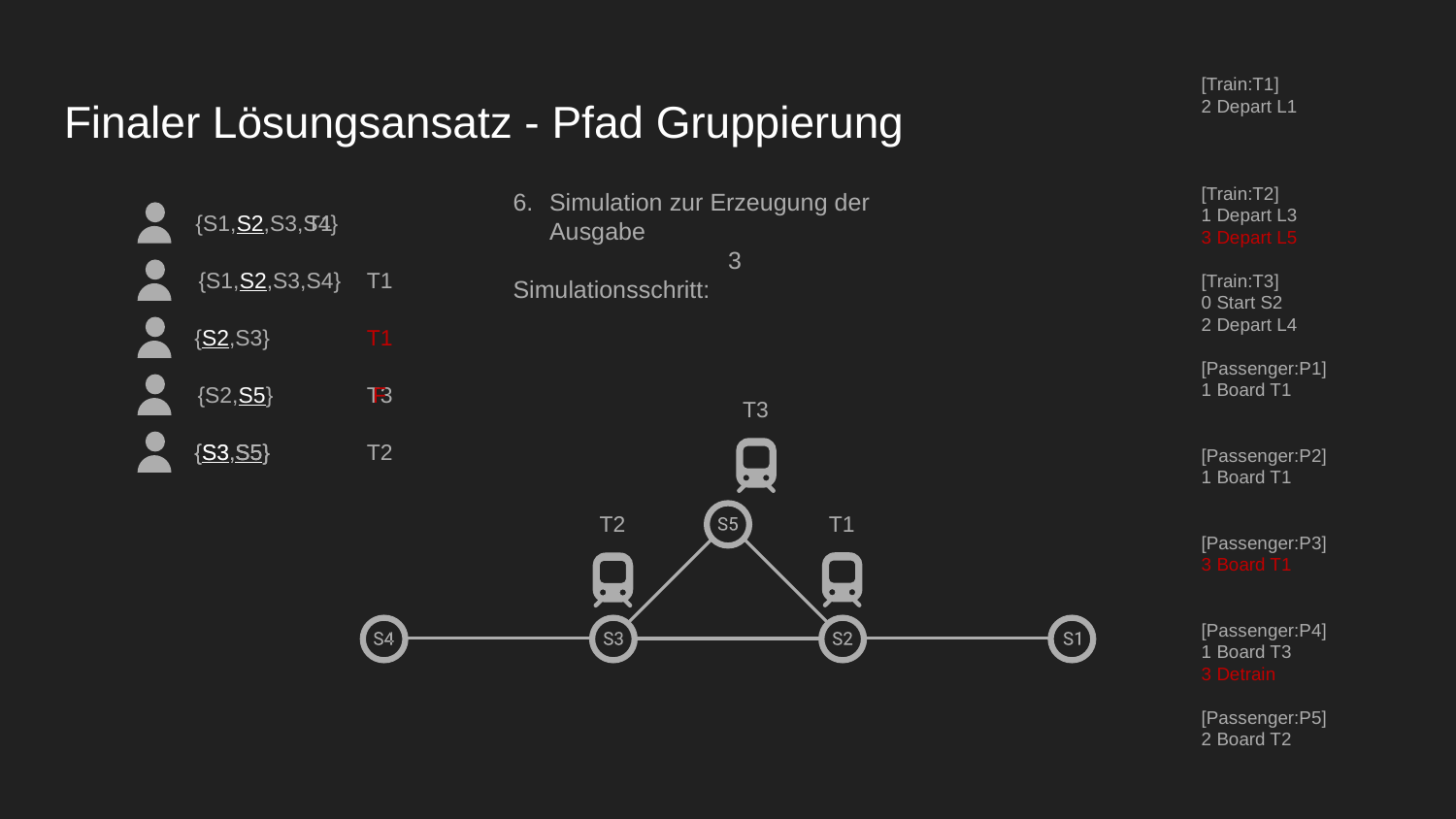

[Train:T1]
2 Depart L1

[Train:T2]
1 Depart L3
3 Depart L5

[Train:T3]
0 Start S2
2 Depart L4

[Passenger:P1]
1 Board T1

[Passenger:P2]
1 Board T1

[Passenger:P3]
3 Board T1

[Passenger:P4]
1 Board T3
3 Detrain

[Passenger:P5]
2 Board T2

# Finaler Lösungsansatz - Pfad Gruppierung

Simulation zur Erzeugung der Ausgabe

Simulationsschritt:

{S1,S2,S3,S4}
T1

3

{S1,S2,S3,S4}
T1

{S2,S3}
T1

{S2,S5}
T3
F
T3

{S3,S5}
{S3,S5}
T2

T2

T1